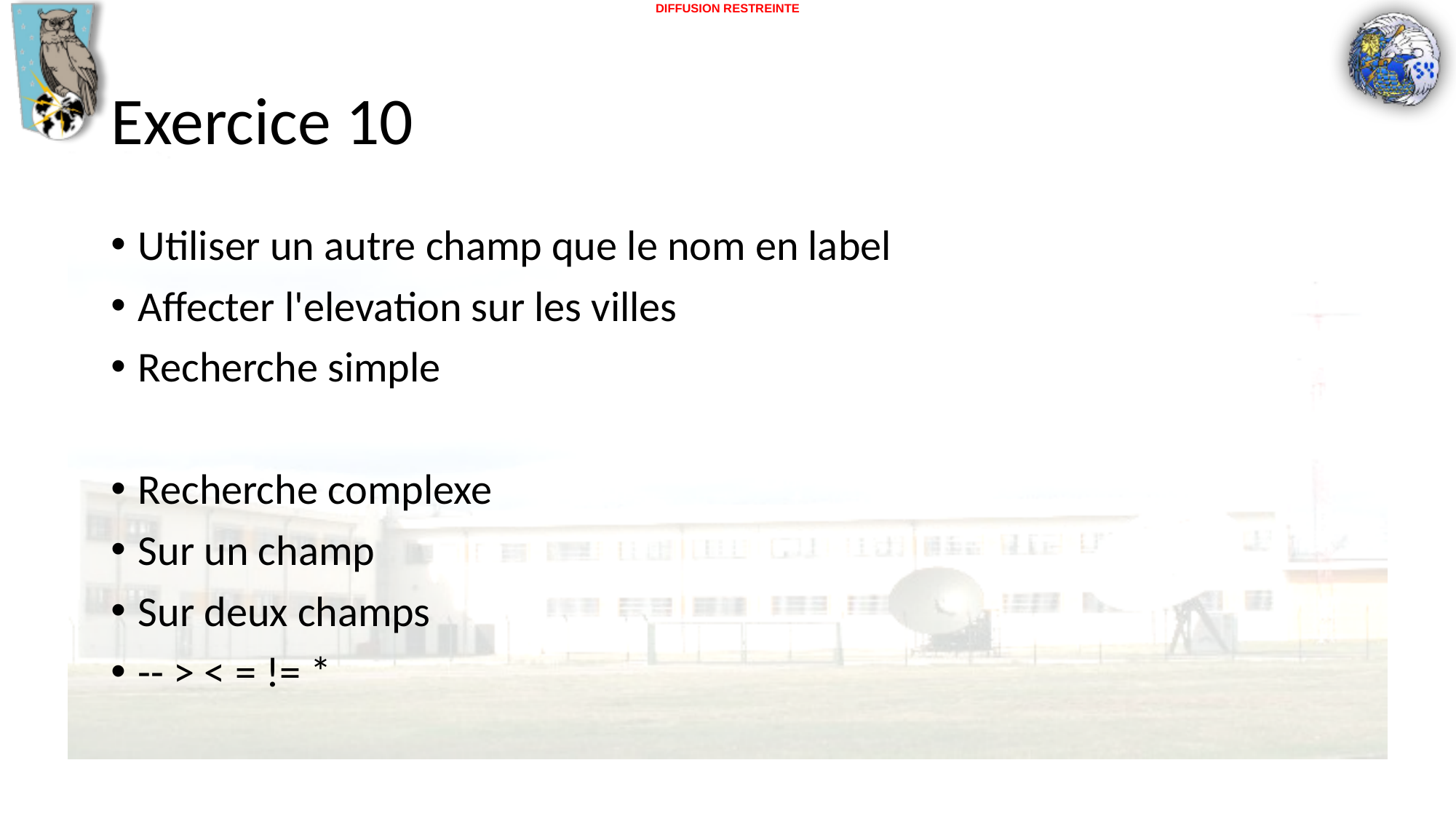

# Exercice 10
Utiliser un autre champ que le nom en label
Affecter l'elevation sur les villes
Recherche simple

Recherche complexe
Sur un champ
Sur deux champs
-- > < = != *